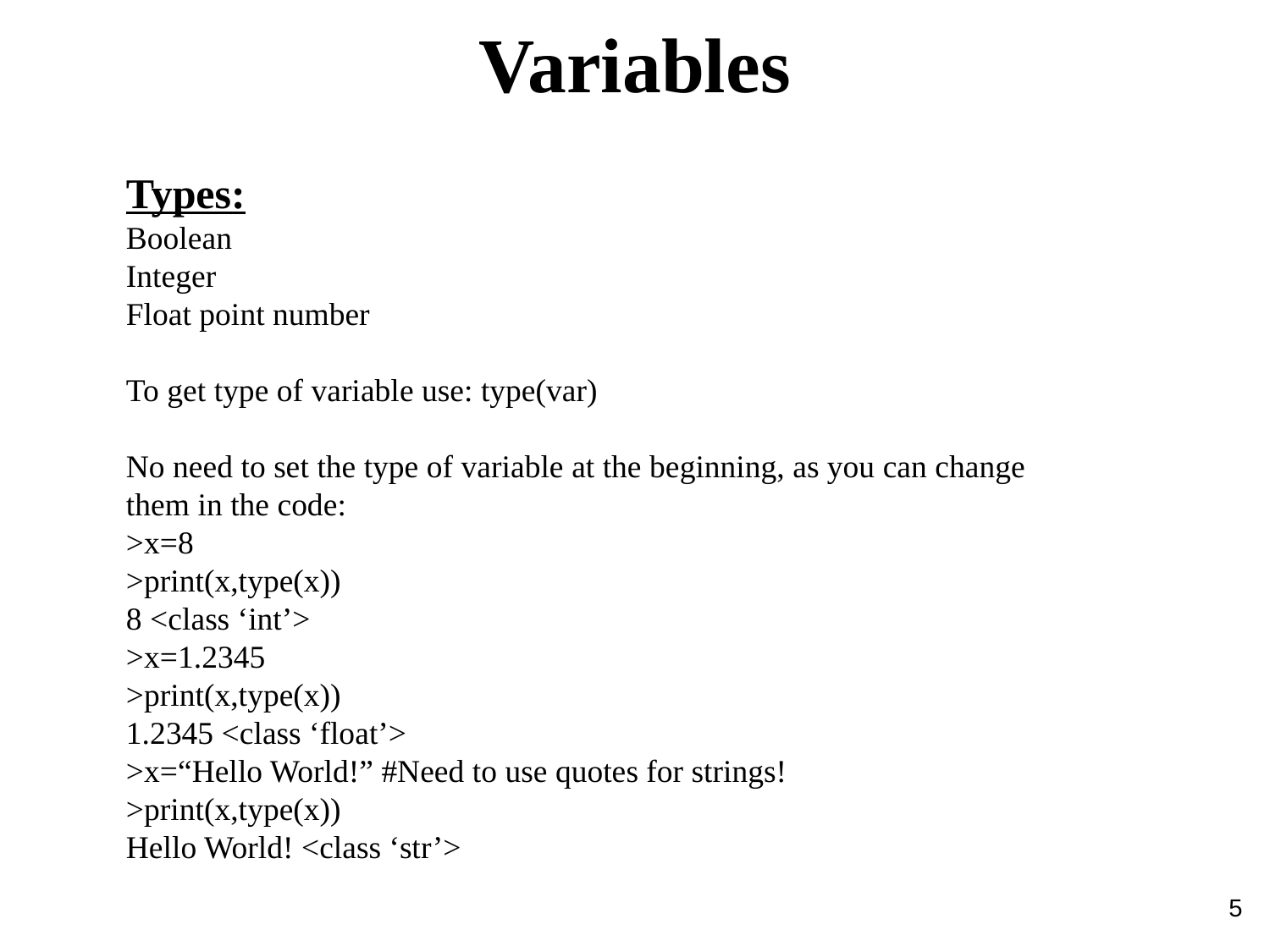

Variables
Types:
Boolean
Integer
Float point number

To get type of variable use: type(var)

No need to set the type of variable at the beginning, as you can change them in the code:
>x=8
>print(x,type(x))
8 <class ‘int’>
>x=1.2345
>print(x,type(x))
1.2345 <class ‘float’>
>x=“Hello World!” #Need to use quotes for strings!
>print(x,type(x))
Hello World! <class ‘str’>
5